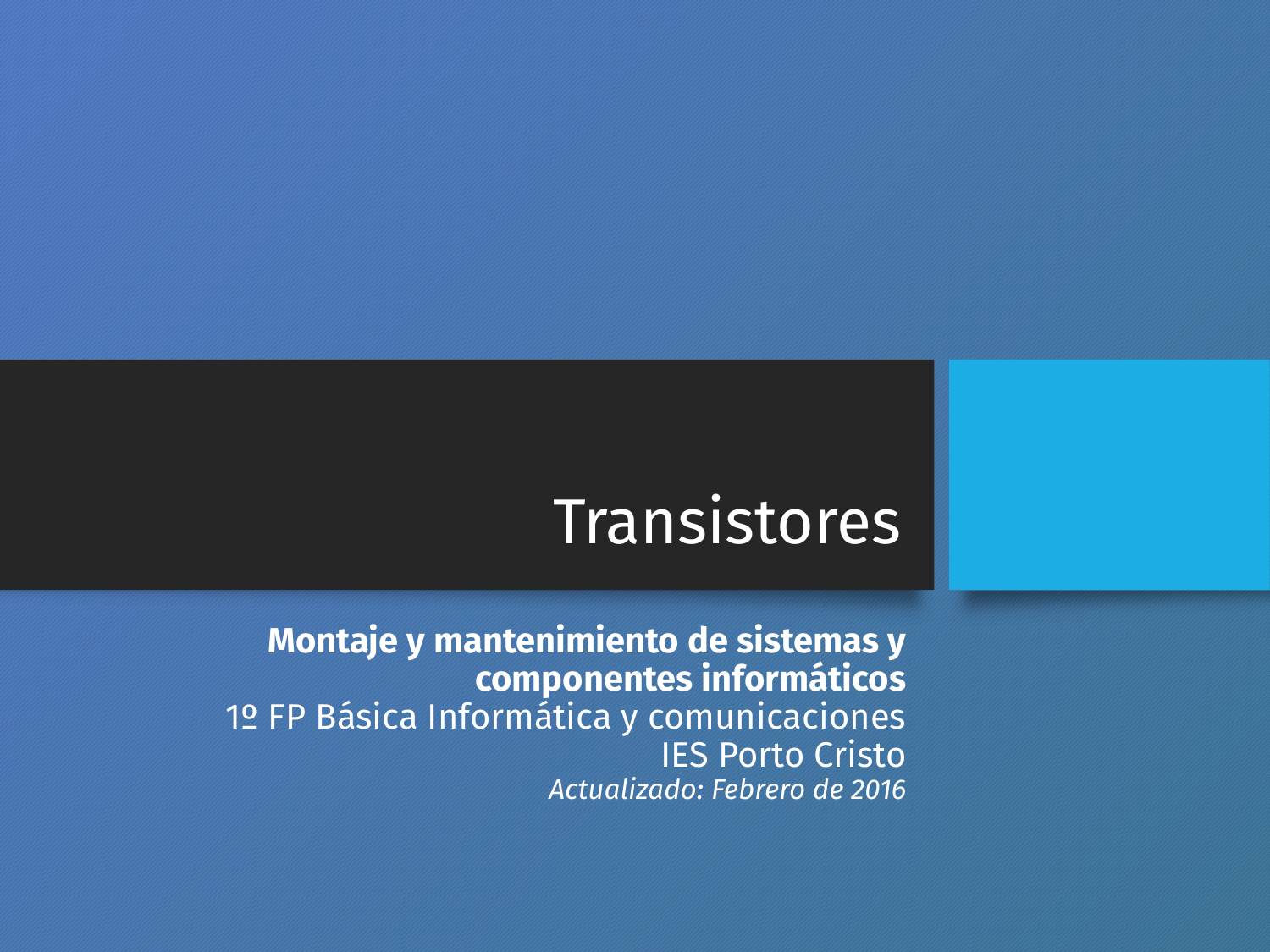

# Transistores
Montaje y mantenimiento de sistemas y componentes informáticos
1º FP Básica Informática y comunicaciones
IES Porto Cristo
Actualizado: Febrero de 2016